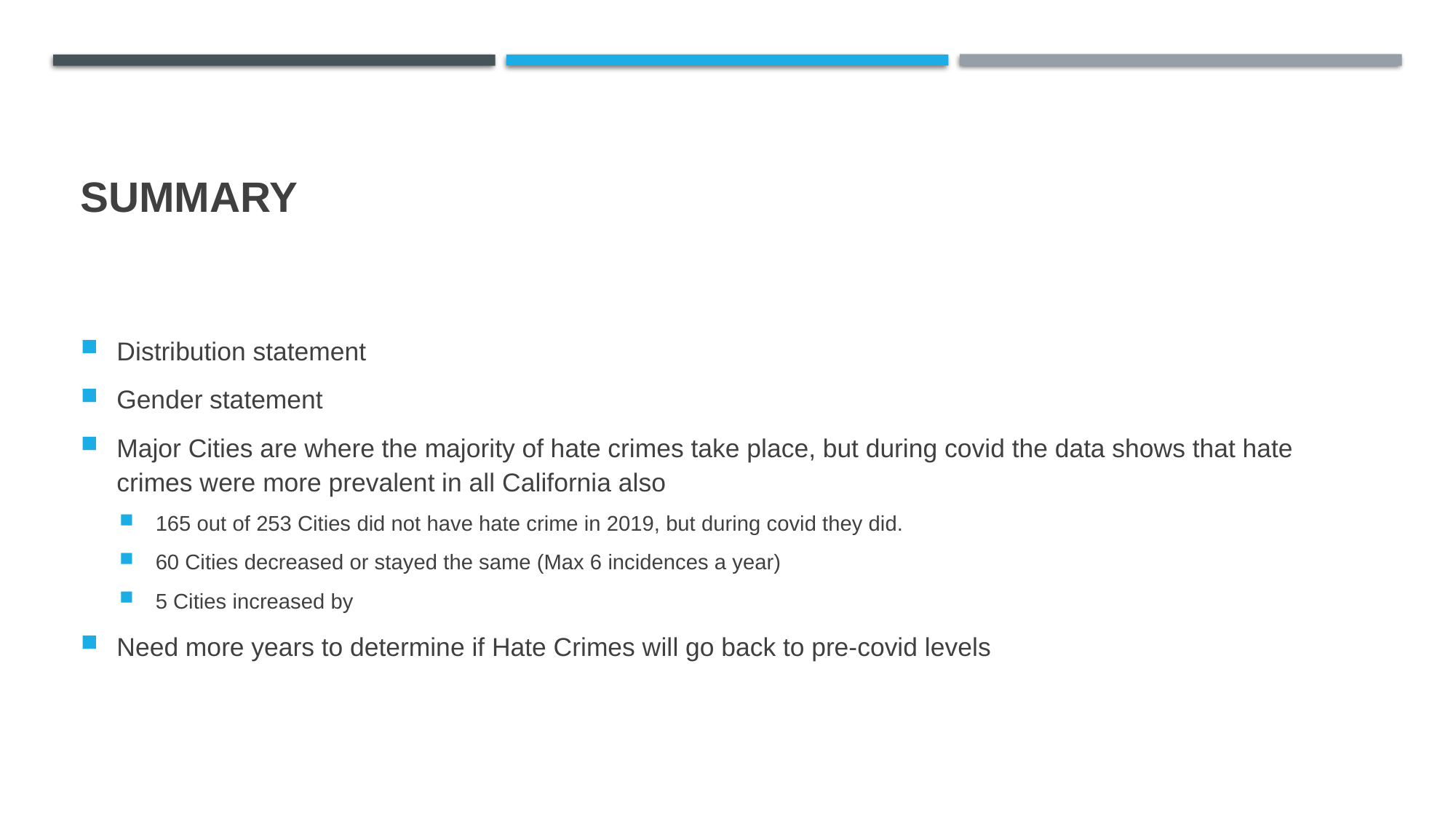

# Summary
Distribution statement
Gender statement
Major Cities are where the majority of hate crimes take place, but during covid the data shows that hate crimes were more prevalent in all California also
165 out of 253 Cities did not have hate crime in 2019, but during covid they did.
60 Cities decreased or stayed the same (Max 6 incidences a year)
5 Cities increased by
Need more years to determine if Hate Crimes will go back to pre-covid levels